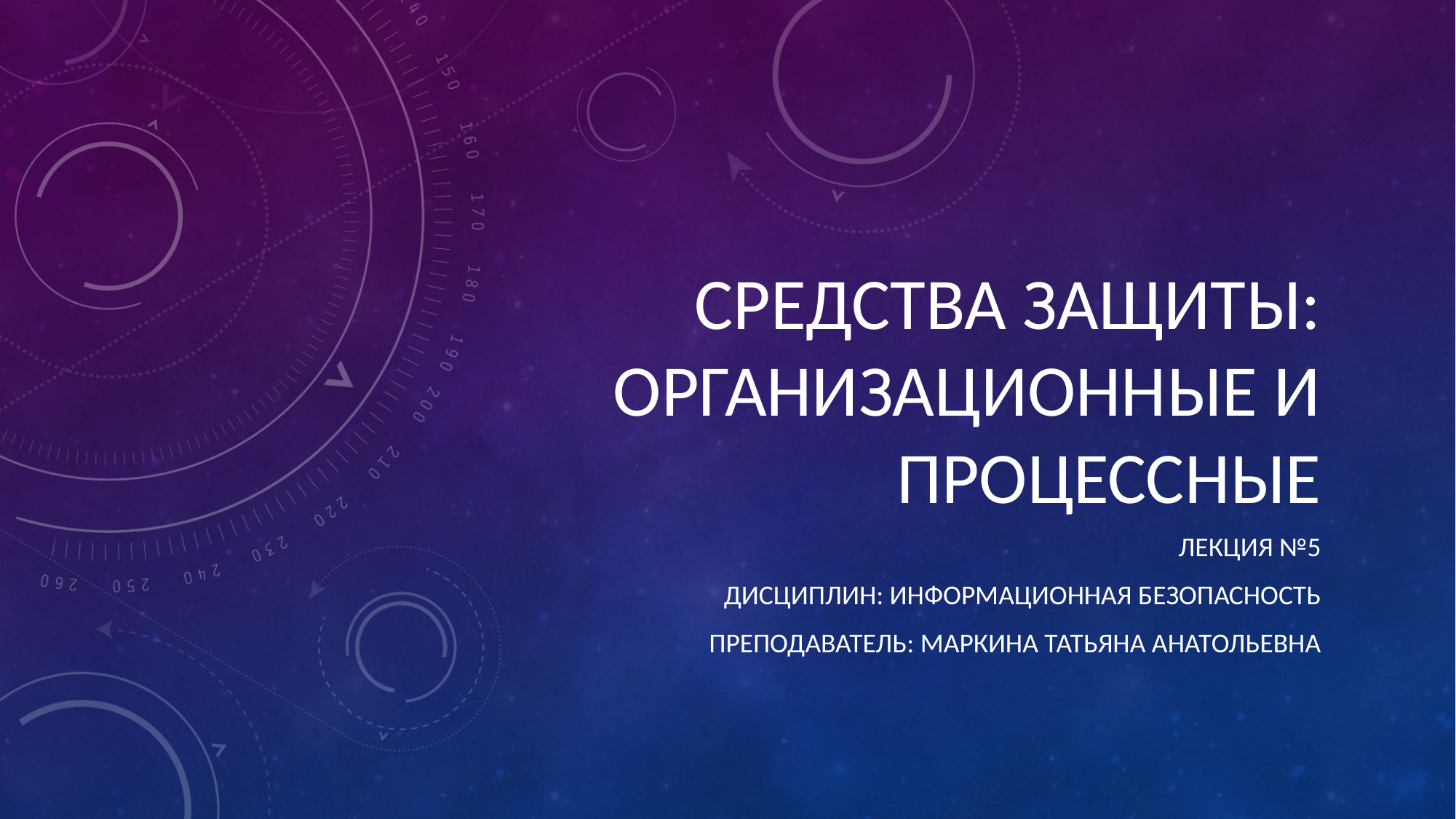

# Средства защиты: организационные и процессные
Лекция №5
Дисциплин: Информационная безопасность
Преподаватель: Маркина Татьяна Анатольевна